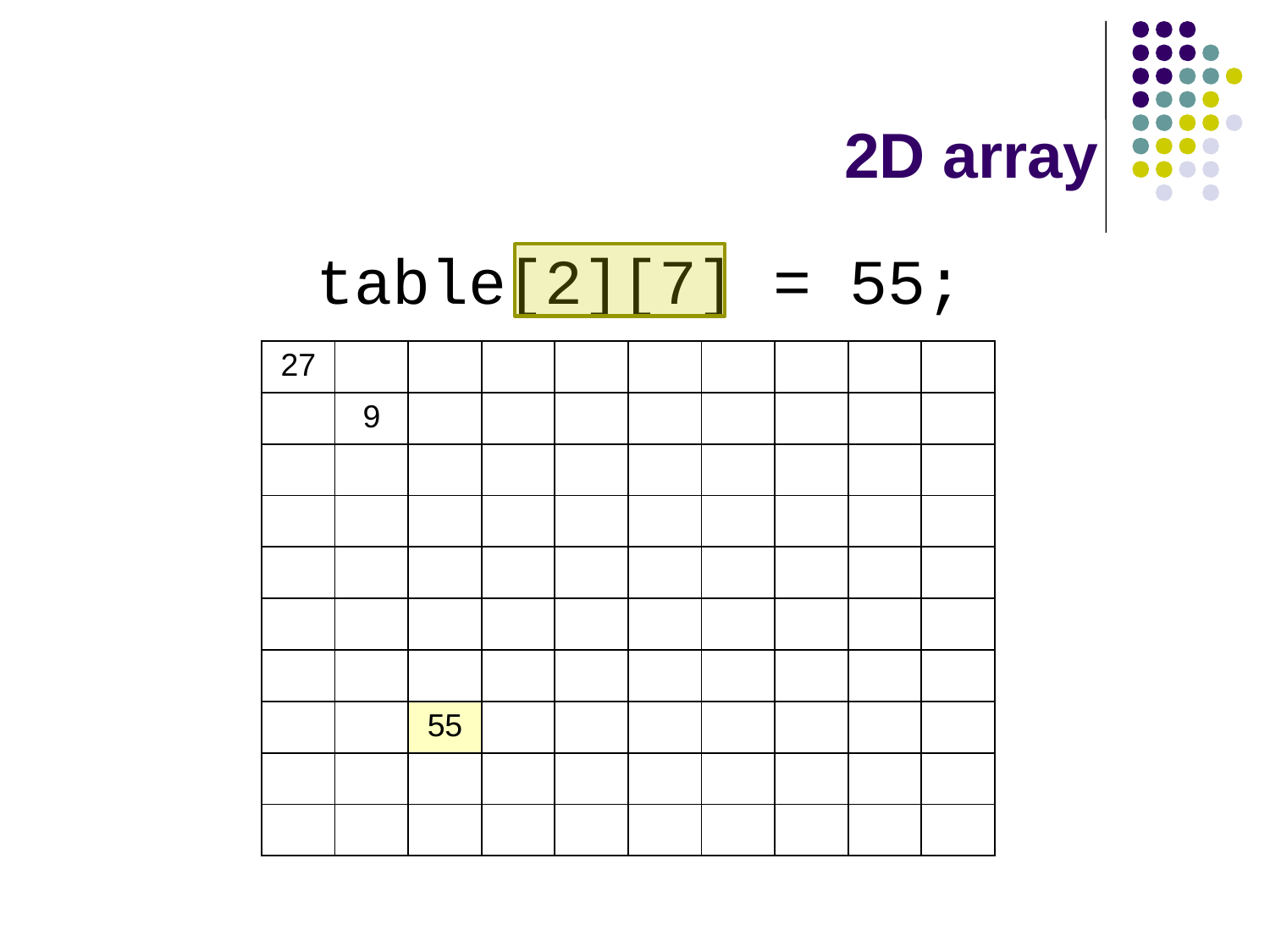

# 2D array
table[2][7] = 55;

| 27 |  |  |  |  |  |  |  |  |  |
| --- | --- | --- | --- | --- | --- | --- | --- | --- | --- |
|  | 9 |  |  |  |  |  |  |  |  |
|  |  |  |  |  |  |  |  |  |  |
|  |  |  |  |  |  |  |  |  |  |
|  |  |  |  |  |  |  |  |  |  |
|  |  |  |  |  |  |  |  |  |  |
|  |  |  |  |  |  |  |  |  |  |
|  |  | 55 |  |  |  |  |  |  |  |
|  |  |  |  |  |  |  |  |  |  |
|  |  |  |  |  |  |  |  |  |  |